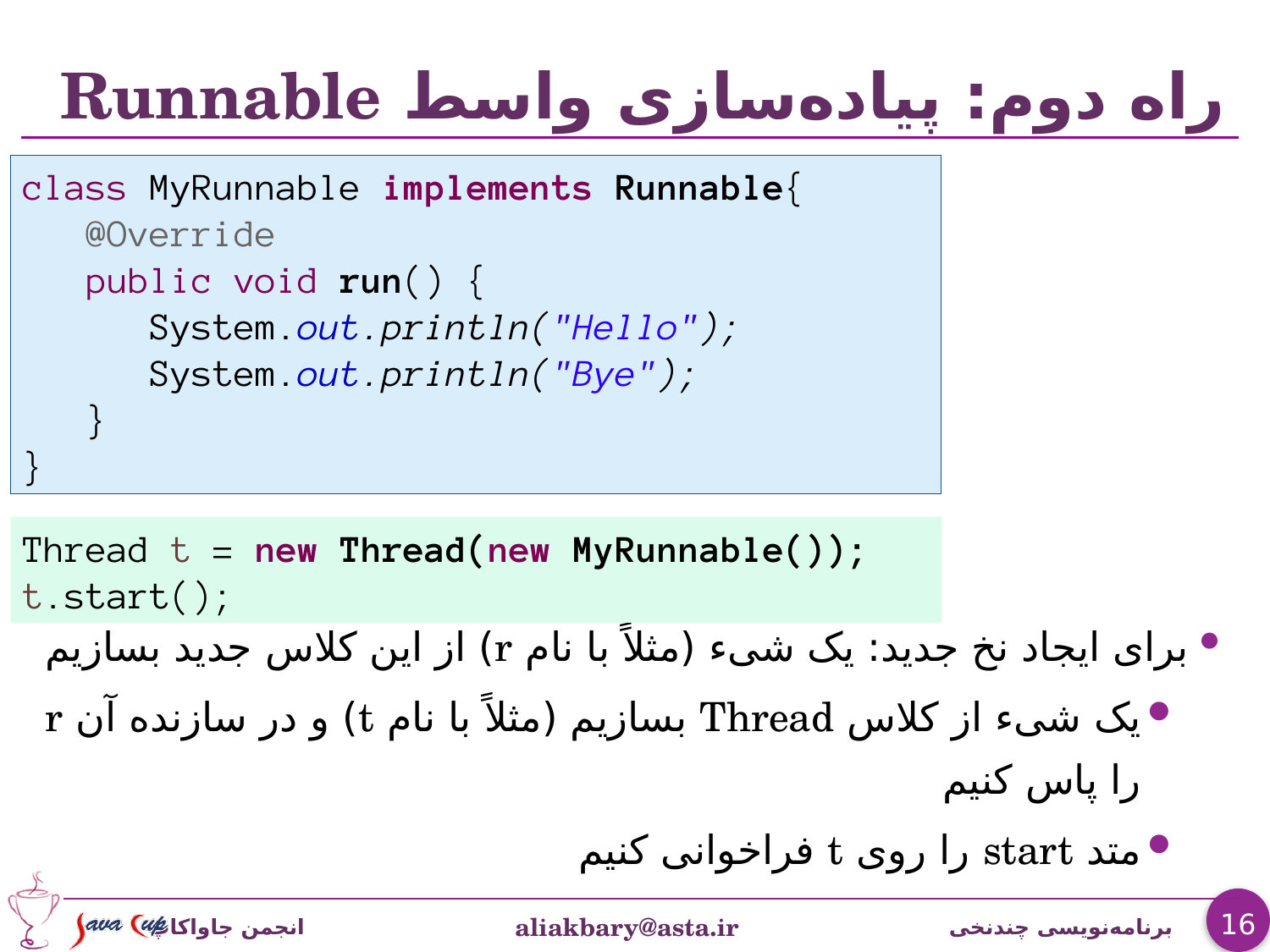

# راه دوم: پیاده‌سازی واسط Runnable
class MyRunnable implements Runnable{
@Override
public void run() {
System.out.println("Hello");
System.out.println("Bye");
}
}

برای ایجاد نخ جدید: یک شیء (مثلاً با نام r) از این کلاس جدید بسازیم
یک شیء از کلاس Thread بسازیم (مثلاً با نام t) و در سازنده آن r را پاس کنیم
متد start را روی t فراخوانی کنیم
Thread t = new Thread(new MyRunnable());
t.start();